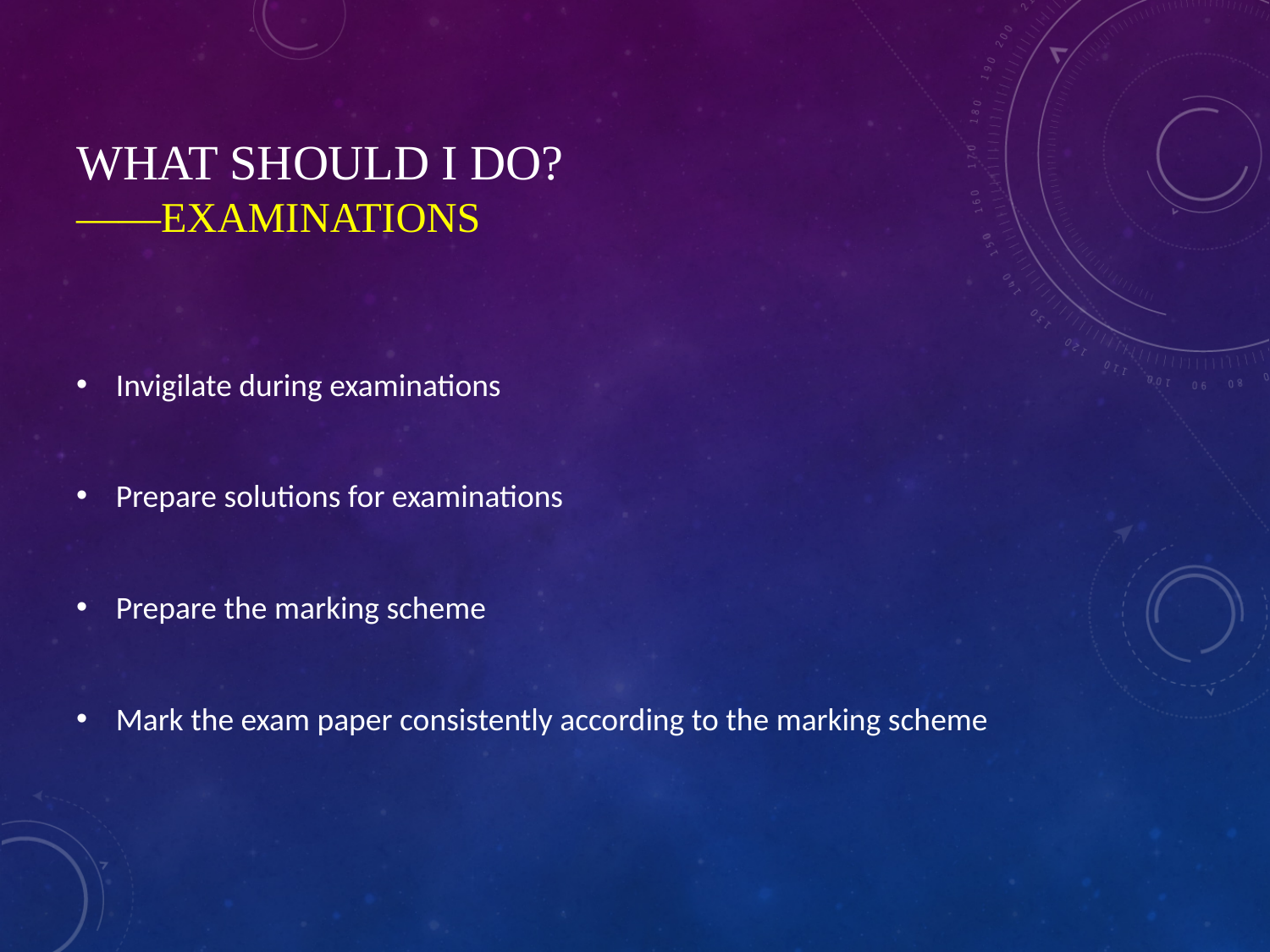

# What should I do? ——Examinations
Invigilate during examinations

Prepare solutions for examinations

Prepare the marking scheme

Mark the exam paper consistently according to the marking scheme